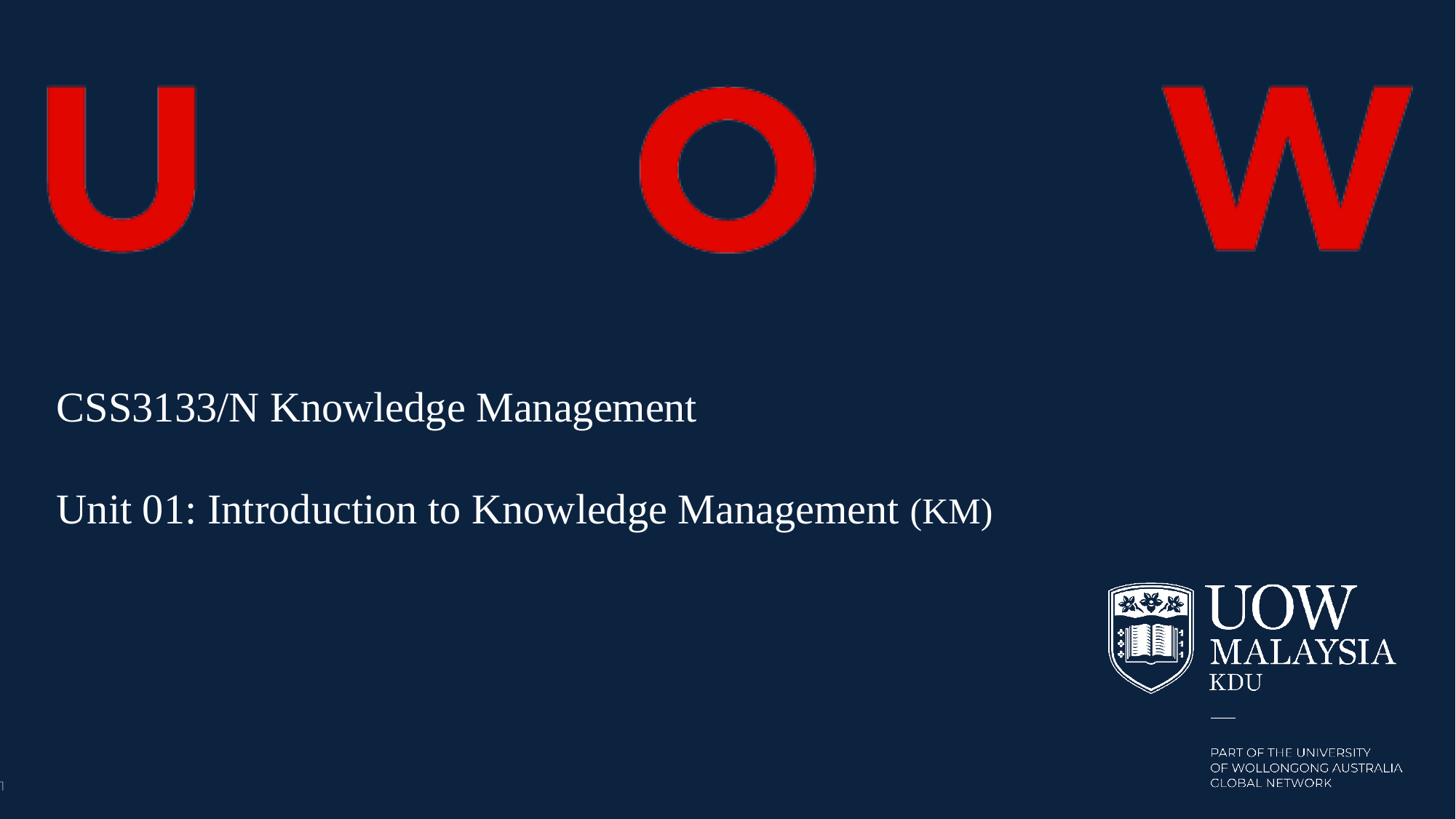

# CSS3133/N Knowledge Management Unit 01: Introduction to Knowledge Management (KM)

1